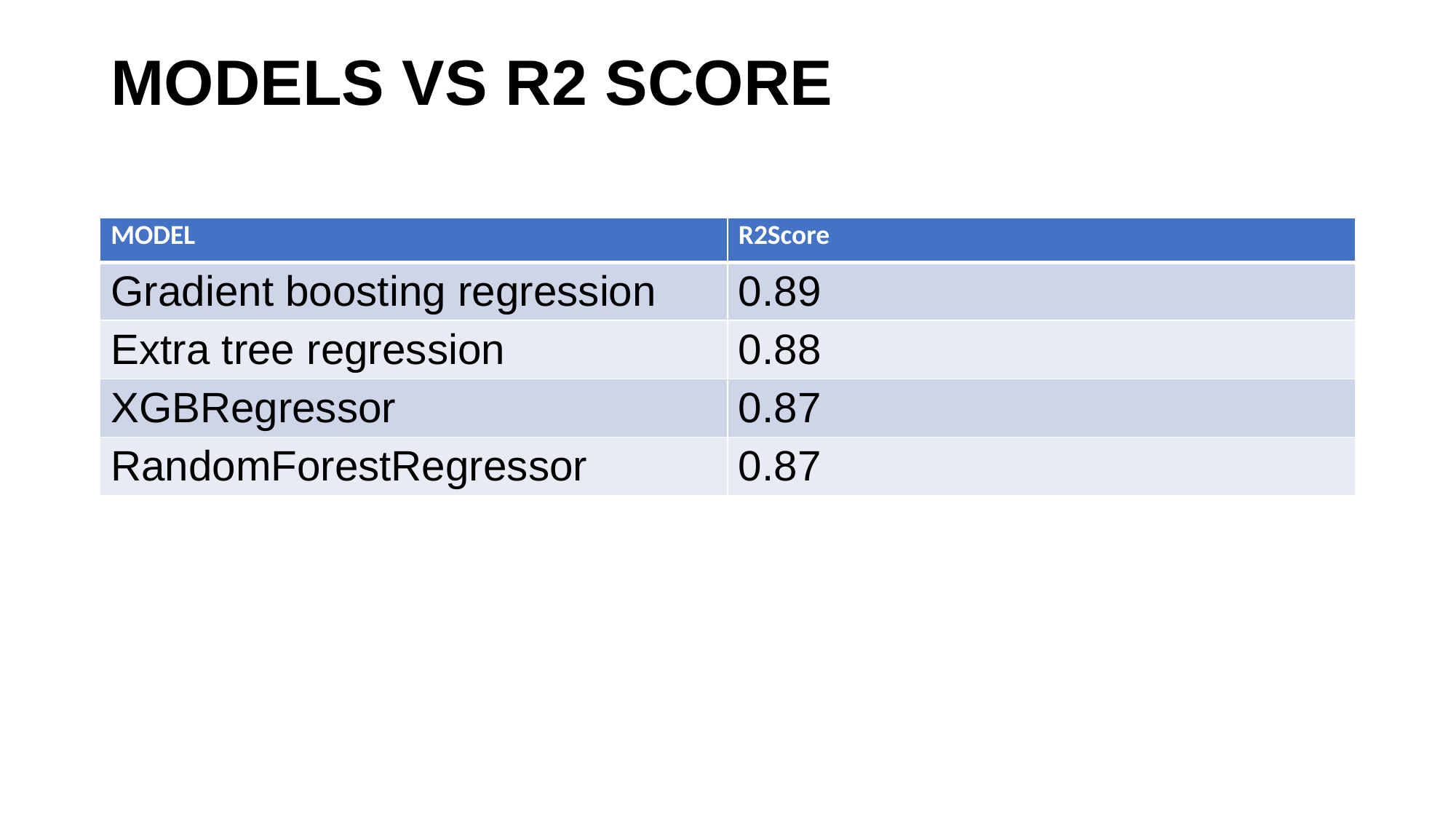

# Models vs R2 Score
| MODEL | R2Score |
| --- | --- |
| Gradient boosting regression | 0.89 |
| Extra tree regression | 0.88 |
| XGBRegressor | 0.87 |
| RandomForestRegressor | 0.87 |